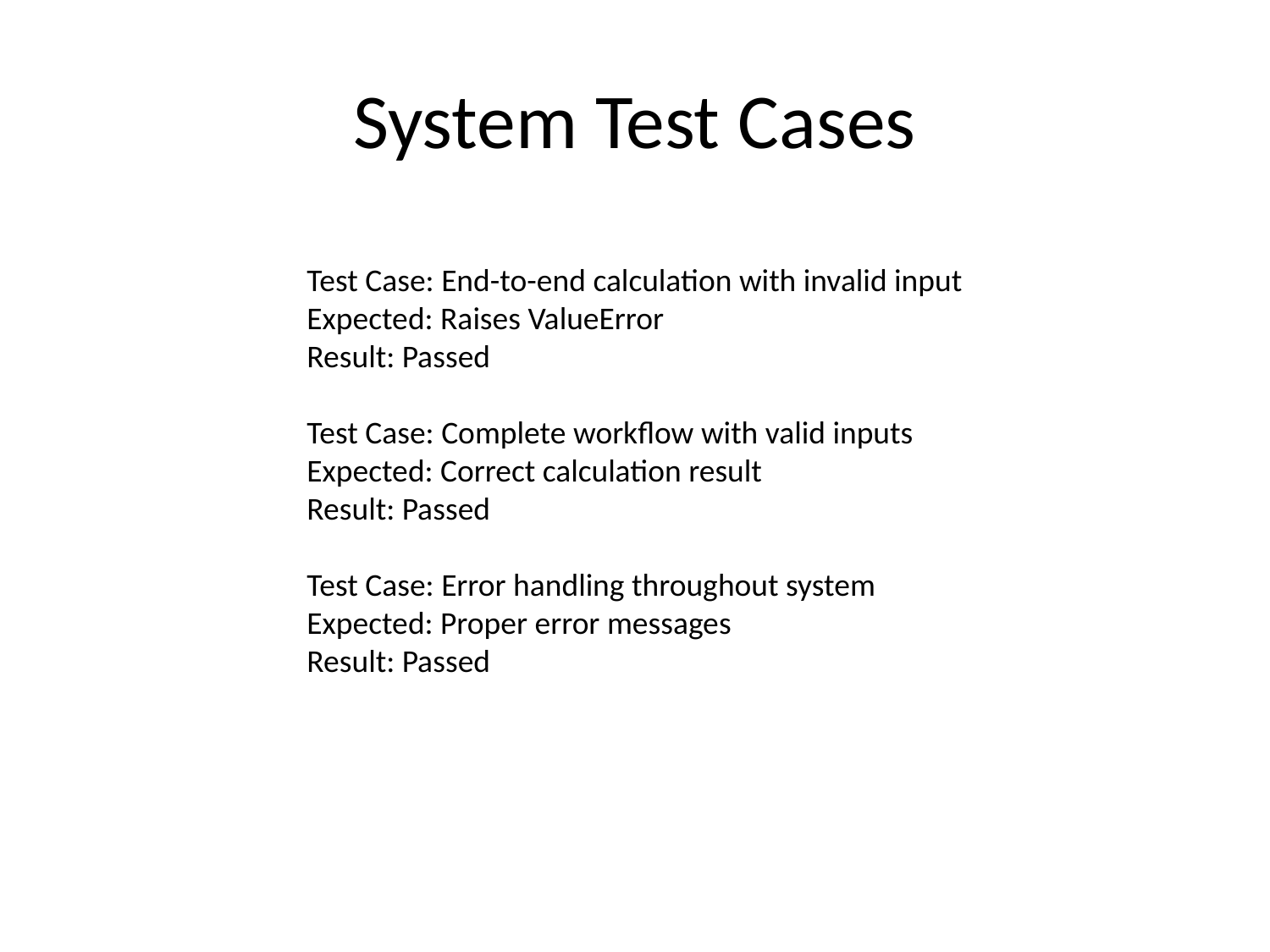

# System Test Cases
Test Case: End-to-end calculation with invalid input
Expected: Raises ValueError
Result: Passed

Test Case: Complete workflow with valid inputs
Expected: Correct calculation result
Result: Passed

Test Case: Error handling throughout system
Expected: Proper error messages
Result: Passed